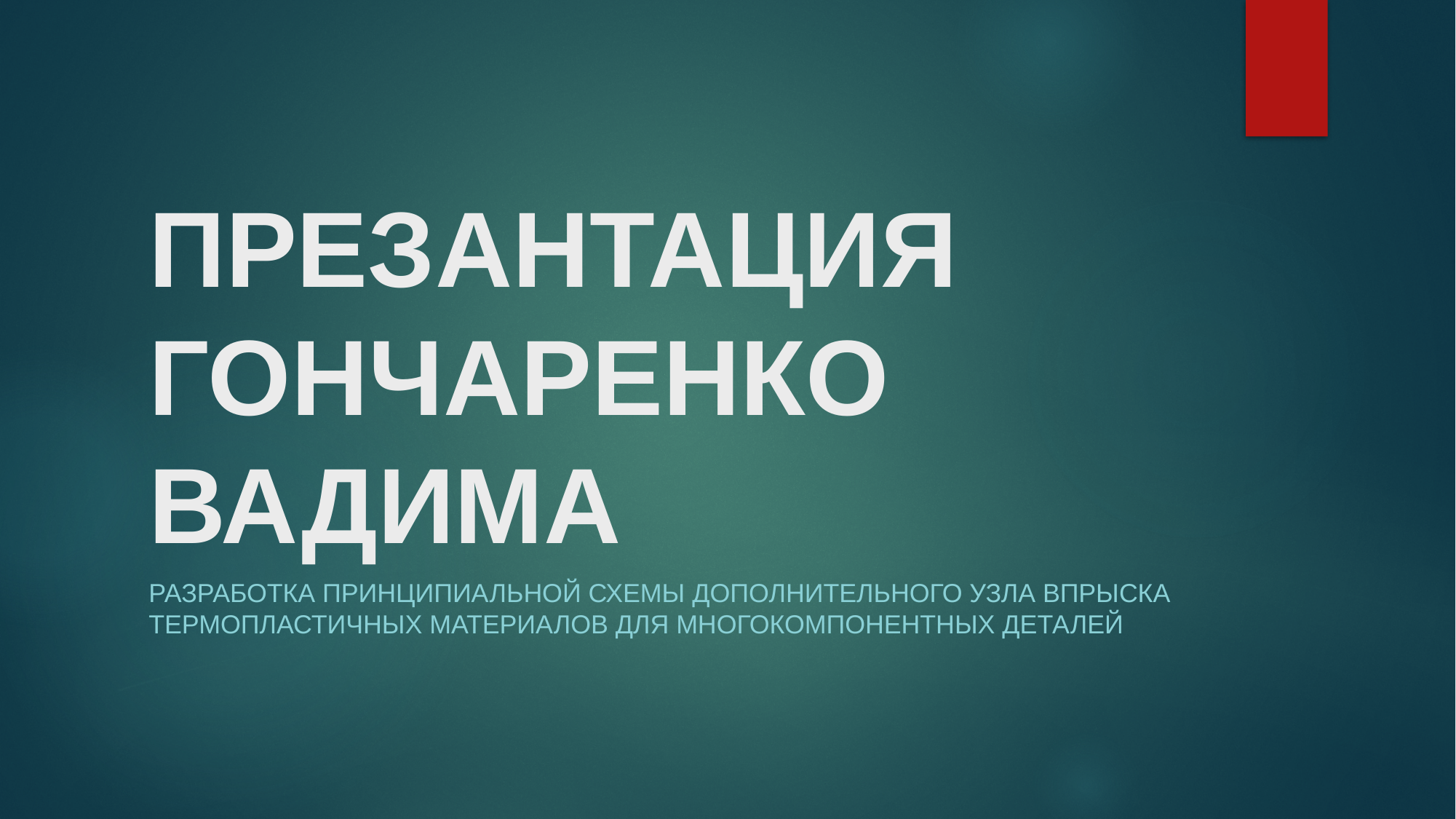

# Презантация Гончаренко Вадима
Разработка принципиальной схемы дополнительного узла впрыска термопластичных материалов для многокомпонентных деталей